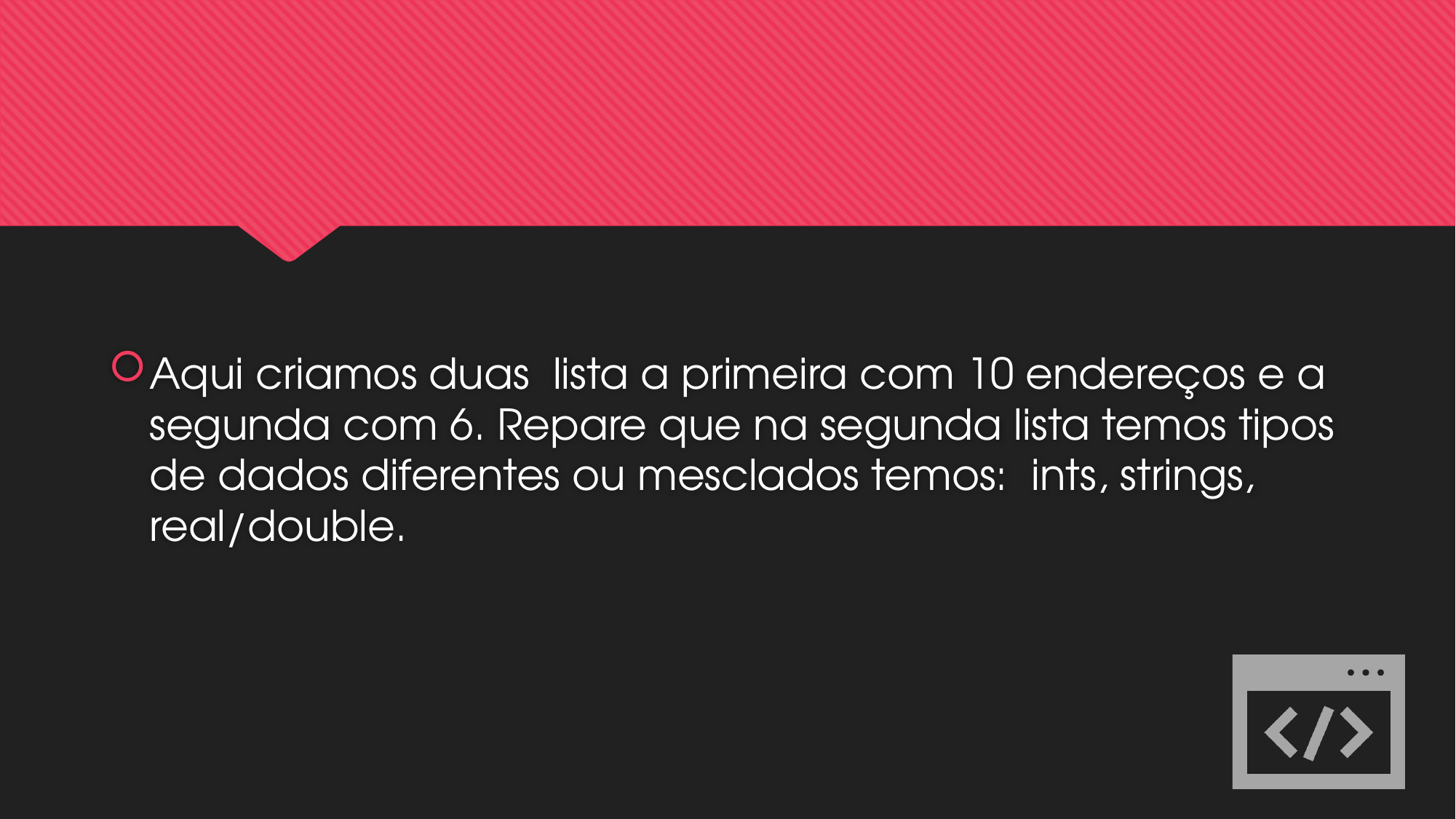

#
Aqui criamos duas  lista a primeira com 10 endereços e a segunda com 6. Repare que na segunda lista temos tipos de dados diferentes ou mesclados temos:  ints, strings, real/double.